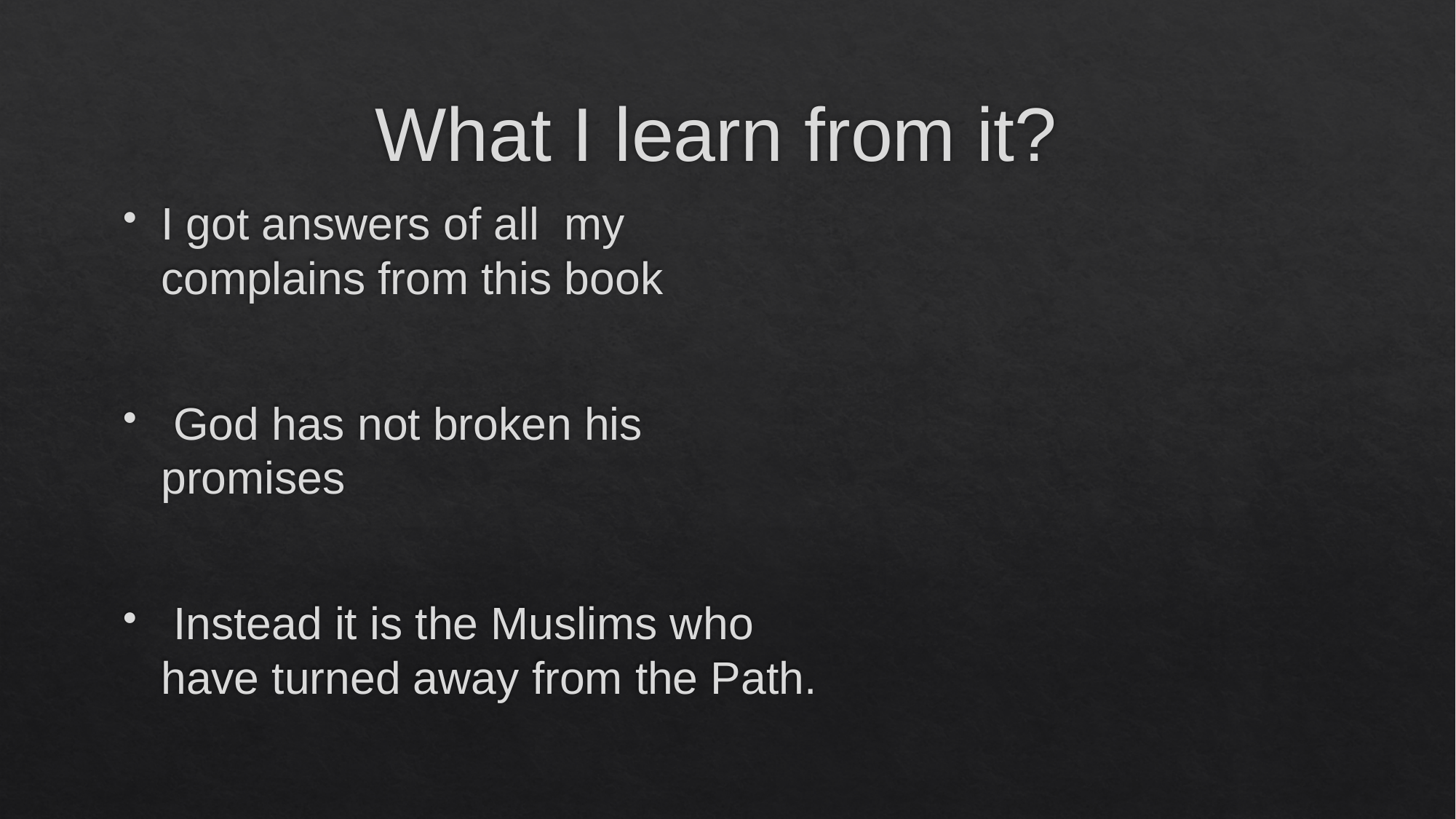

# What I learn from it?
I got answers of all  my complains from this book

 God has not broken his promises

 Instead it is the Muslims who have turned away from the Path.